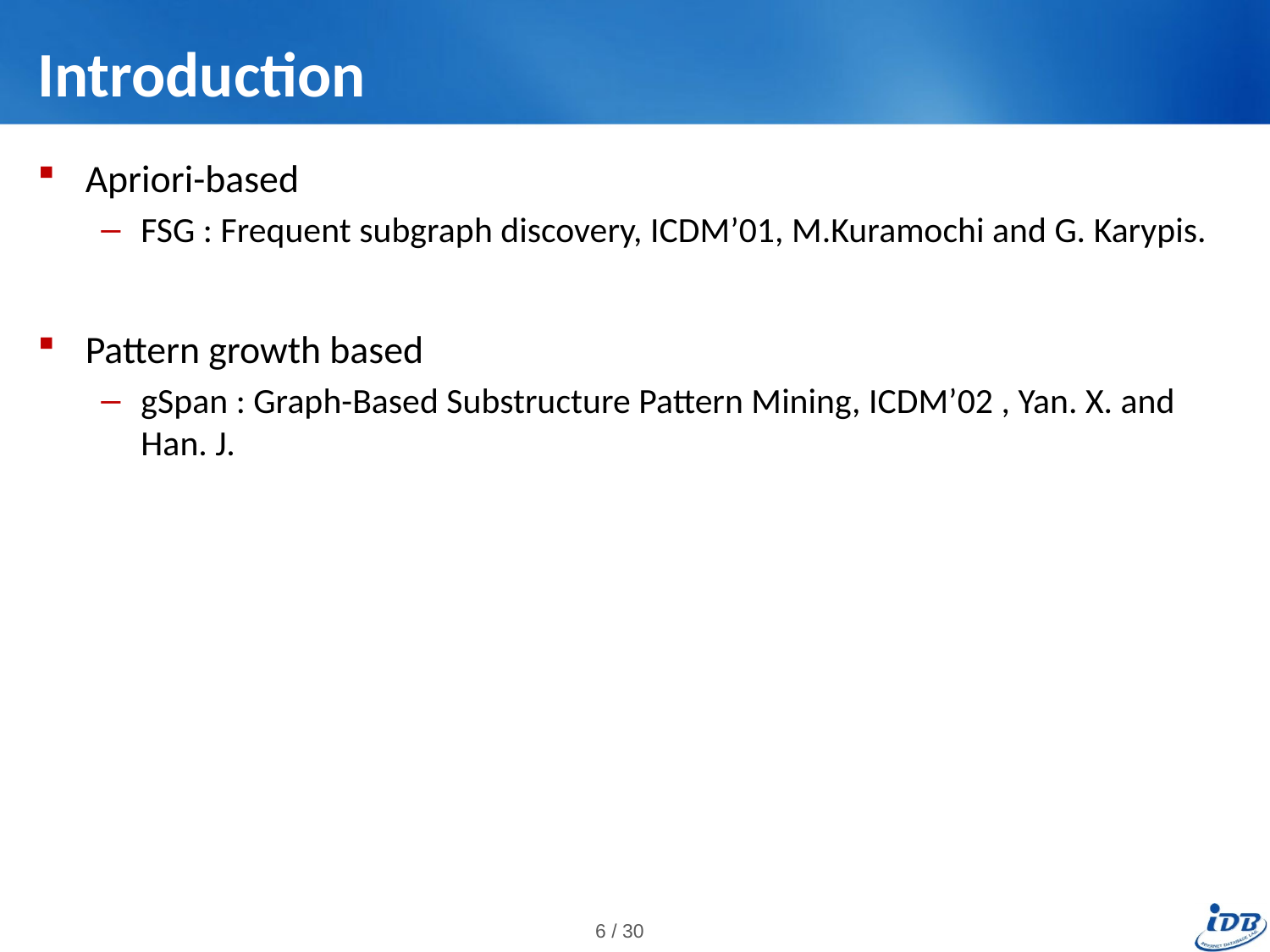

# Introduction
Apriori-based
FSG : Frequent subgraph discovery, ICDM’01, M.Kuramochi and G. Karypis.

Pattern growth based
gSpan : Graph-Based Substructure Pattern Mining, ICDM’02 , Yan. X. and Han. J.